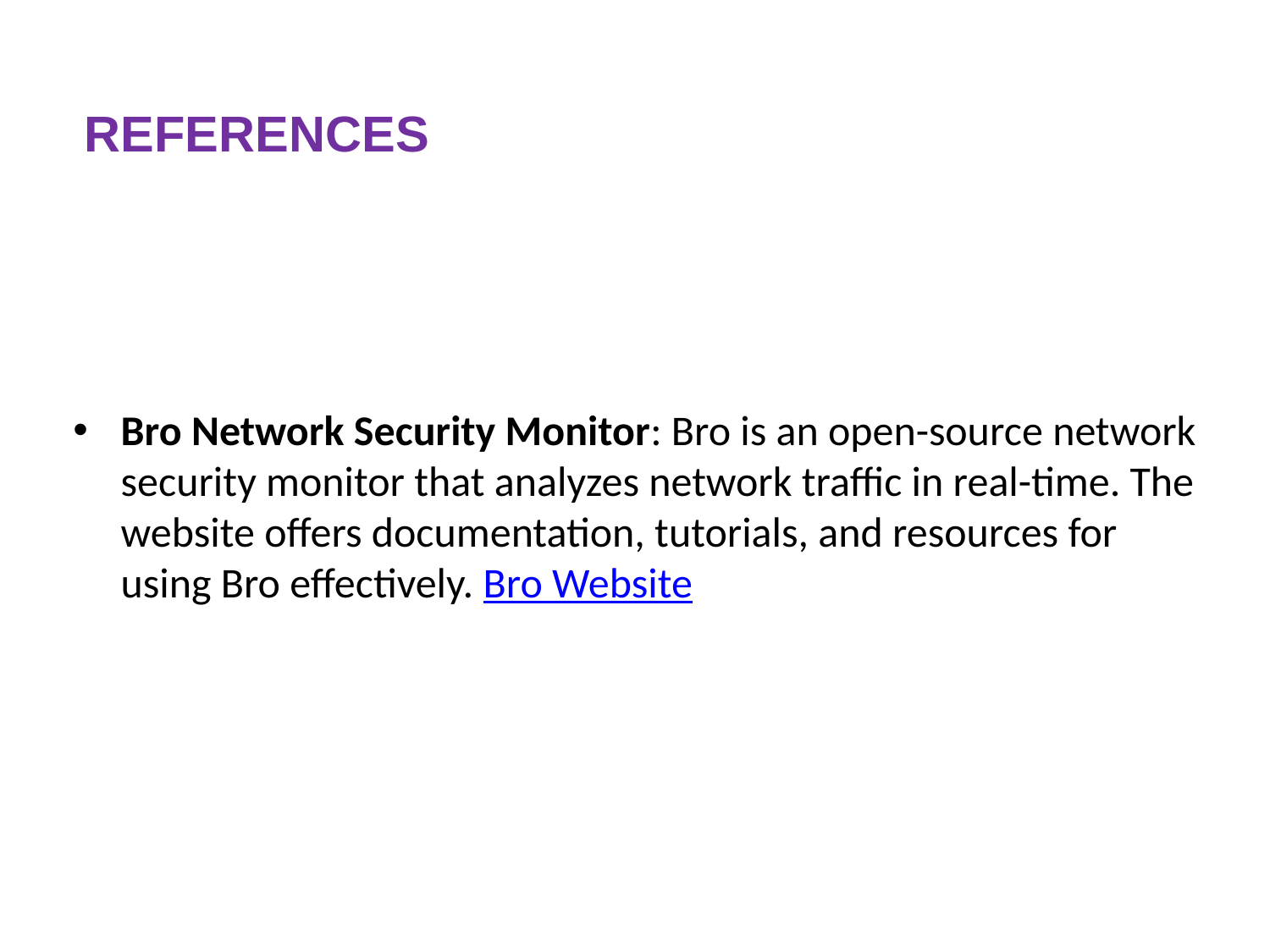

# REFERENCES
Bro Network Security Monitor: Bro is an open-source network security monitor that analyzes network traffic in real-time. The website offers documentation, tutorials, and resources for using Bro effectively. Bro Website